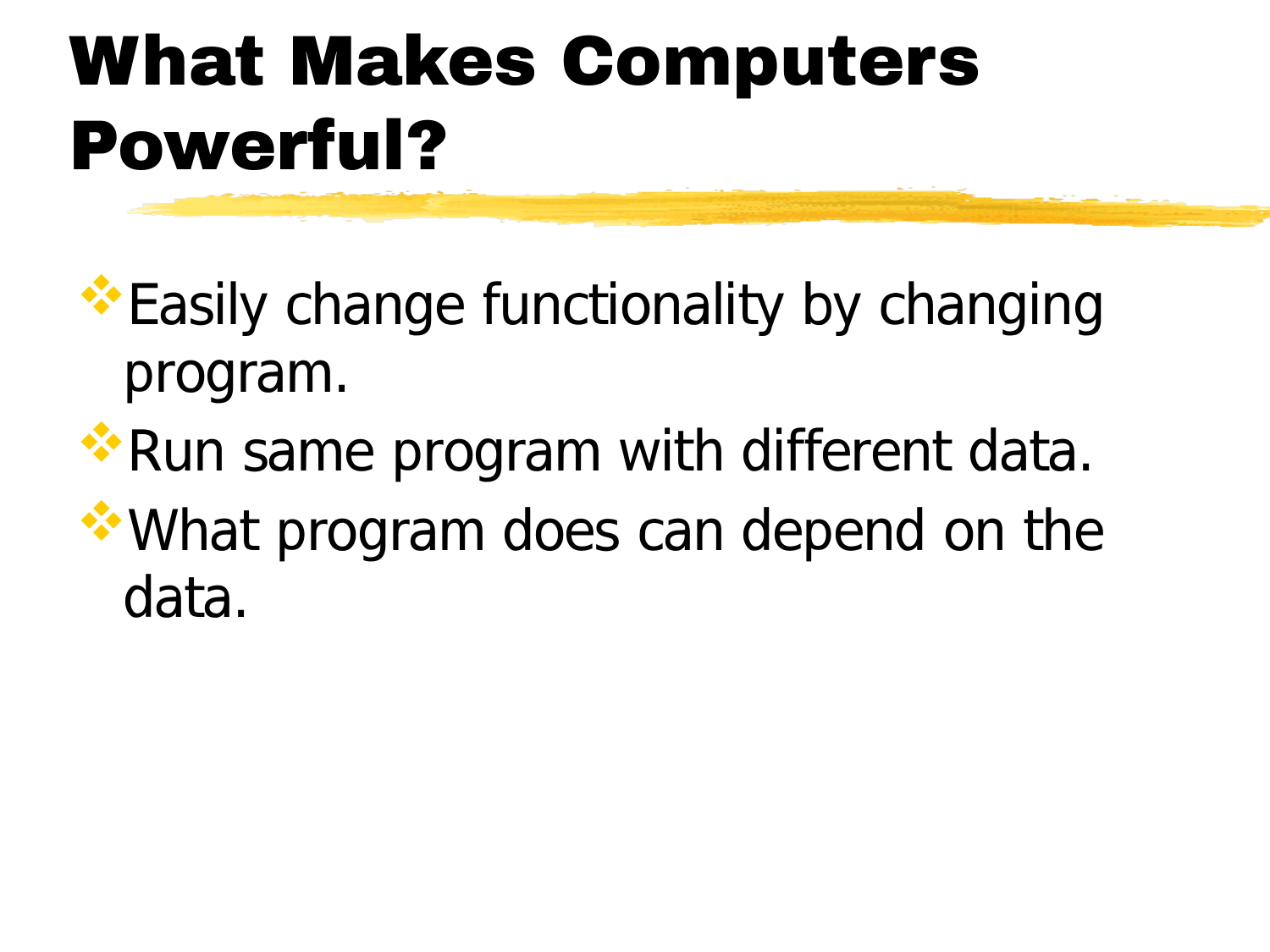

# What Makes Computers Powerful?
Easily change functionality by changing program.
Run same program with different data.
What program does can depend on the data.